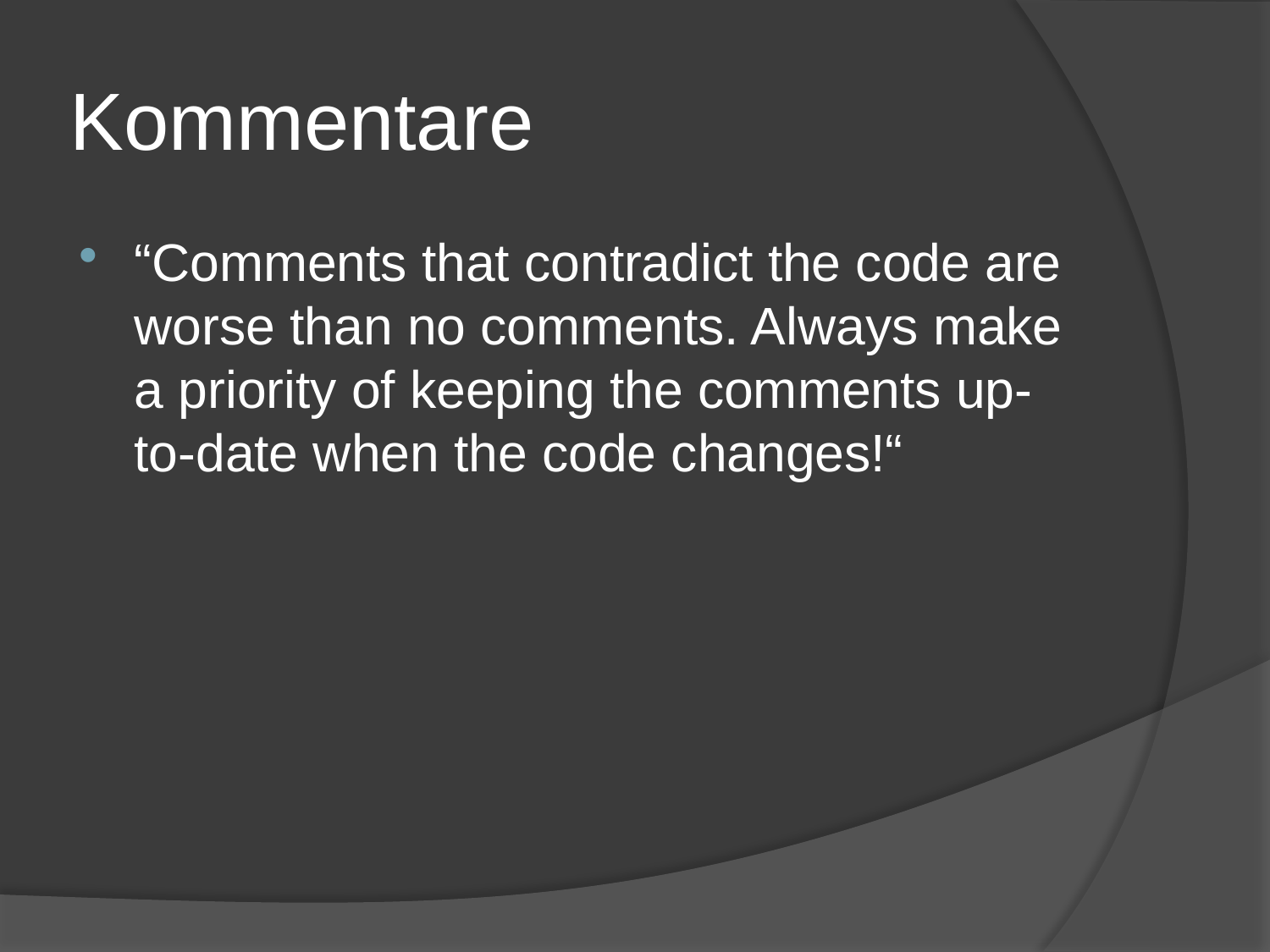

# Kommentare
“Comments that contradict the code are worse than no comments. Always make a priority of keeping the comments up-to-date when the code changes!“